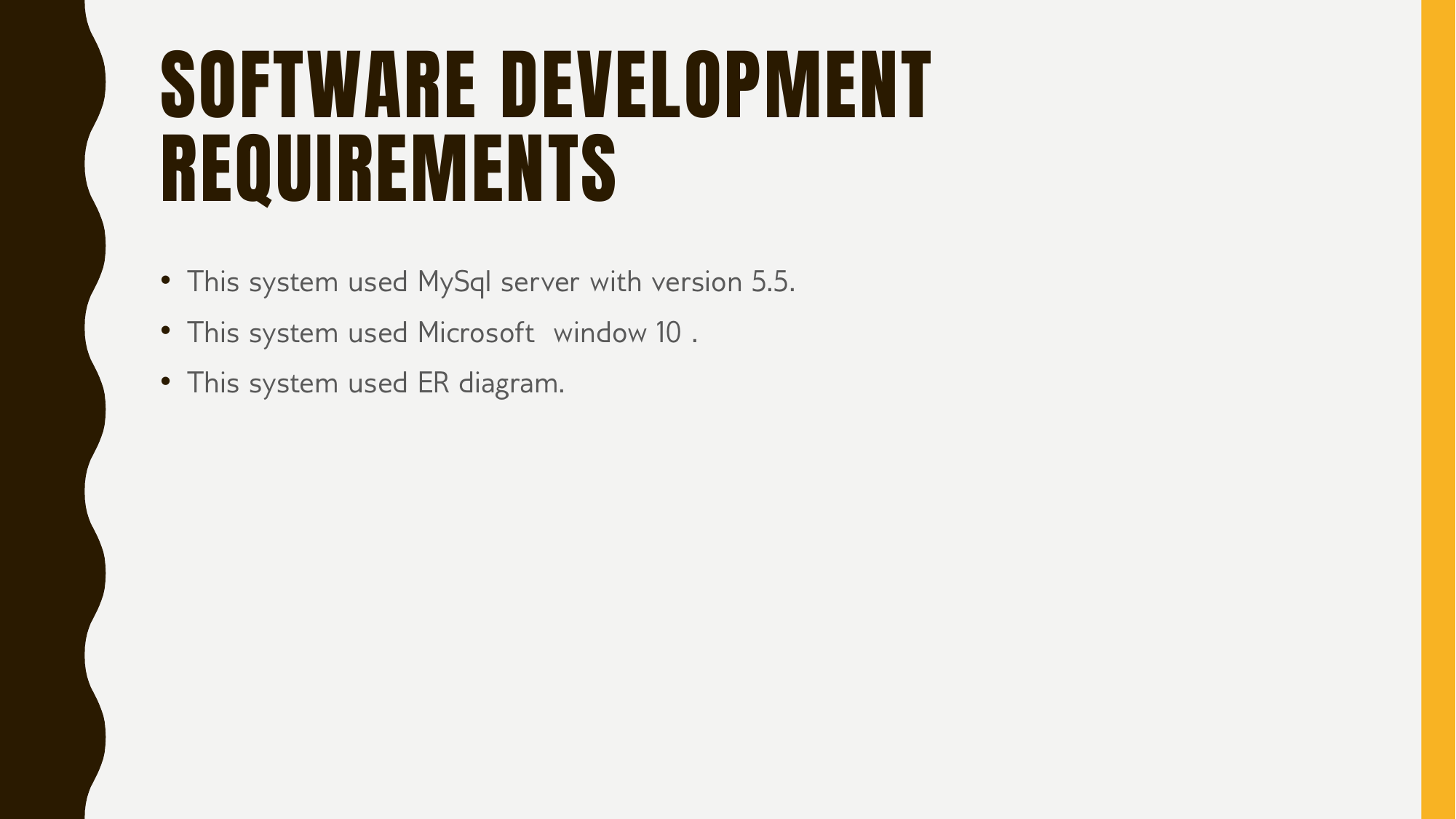

# Software development requirements
This system used MySql server with version 5.5.
This system used Microsoft  window 10 .
This system used ER diagram.